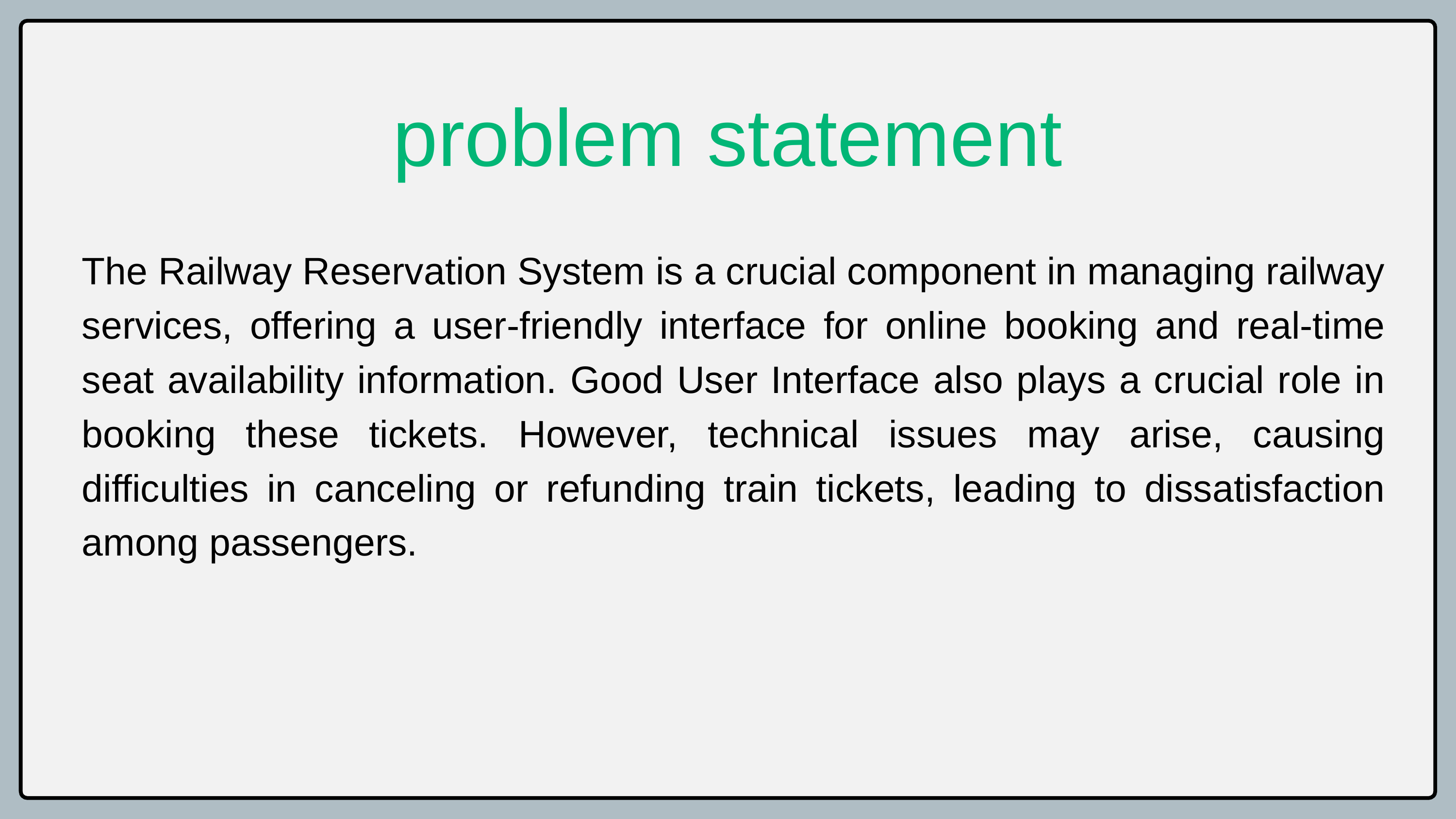

problem statement
The Railway Reservation System is a crucial component in managing railway services, offering a user-friendly interface for online booking and real-time seat availability information. Good User Interface also plays a crucial role in booking these tickets. However, technical issues may arise, causing difficulties in canceling or refunding train tickets, leading to dissatisfaction among passengers.